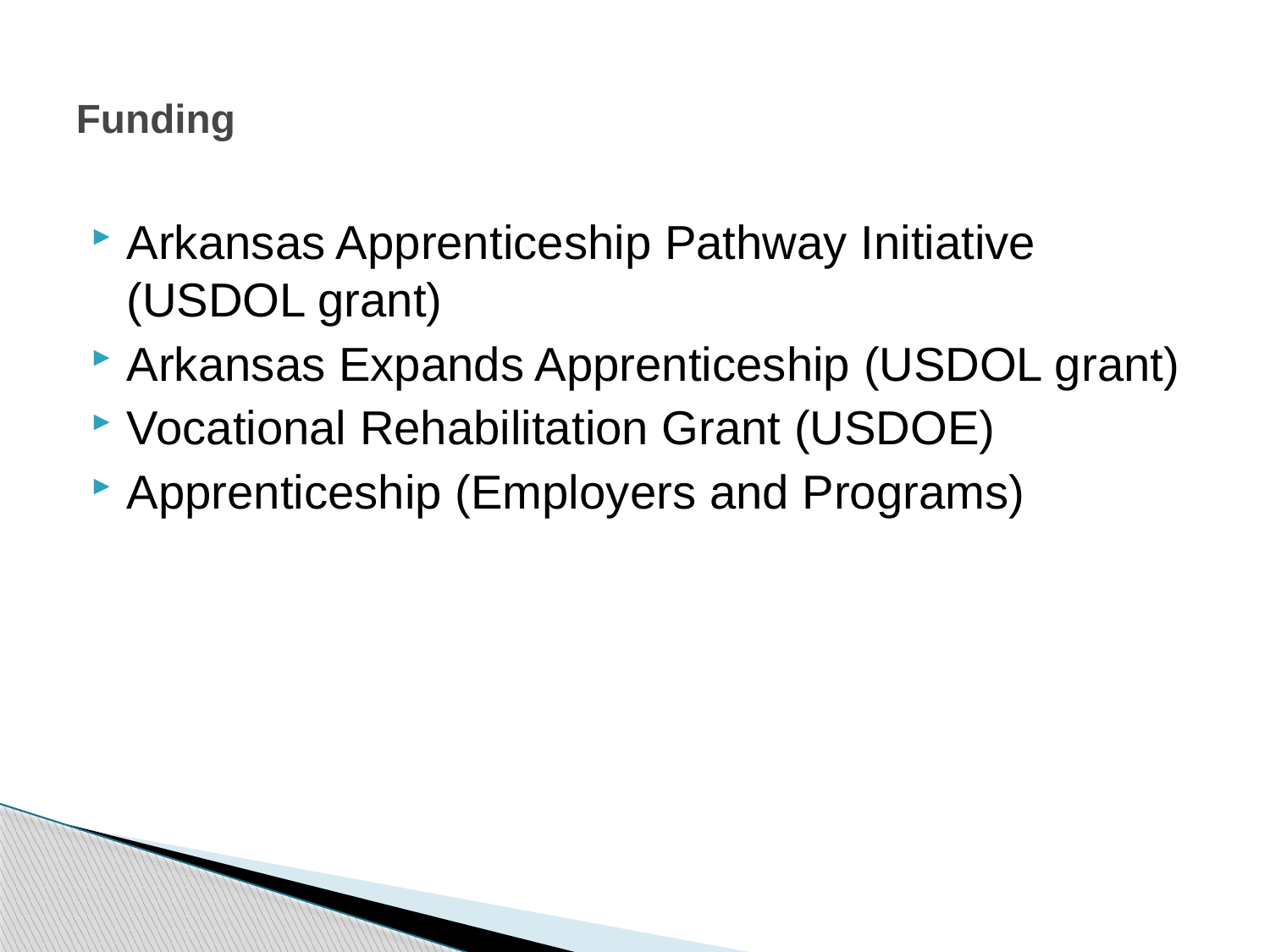

# Funding
Arkansas Apprenticeship Pathway Initiative (USDOL grant)
Arkansas Expands Apprenticeship (USDOL grant)
Vocational Rehabilitation Grant (USDOE)
Apprenticeship (Employers and Programs)